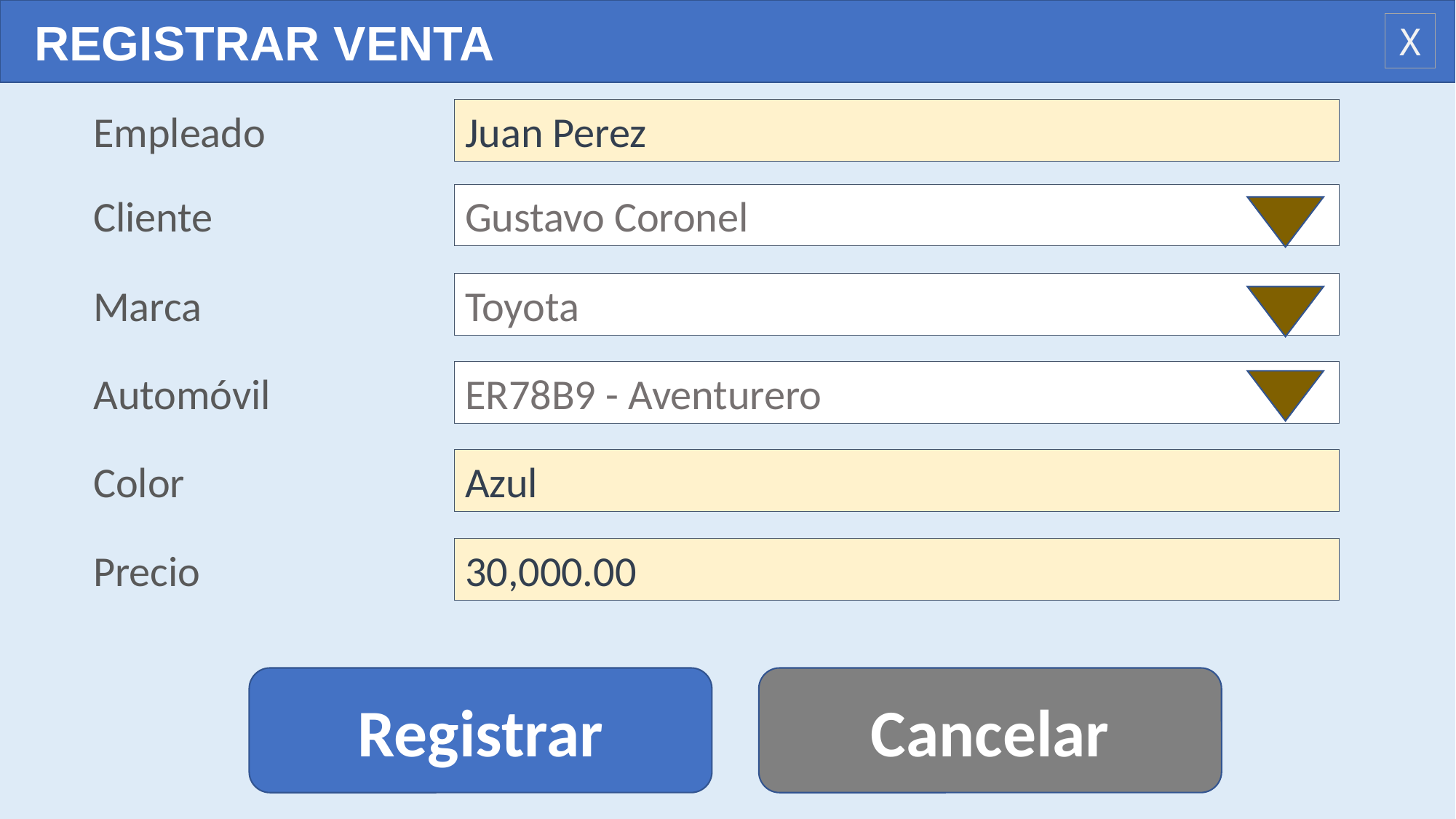

REGISTRAR VENTA
X
Empleado
Juan Perez
Cliente
Gustavo Coronel

Marca
Toyota

Automóvil
ER78B9 - Aventurero

Color
Azul
Precio
30,000.00
Registrar
Cancelar